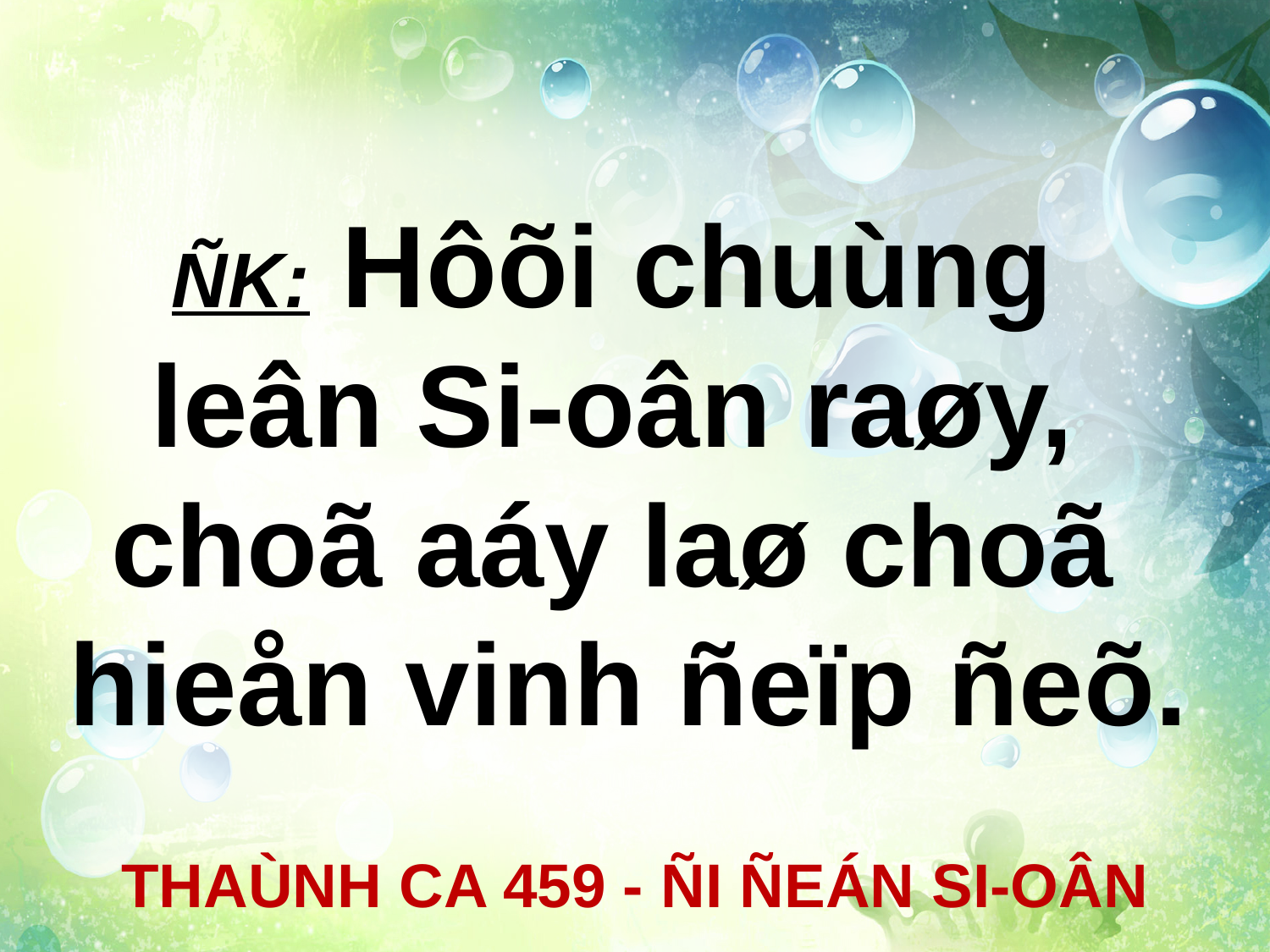

ÑK: Hôõi chuùng
leân Si-oân raøy,
choã aáy laø choã
hieån vinh ñeïp ñeõ.
THAÙNH CA 459 - ÑI ÑEÁN SI-OÂN